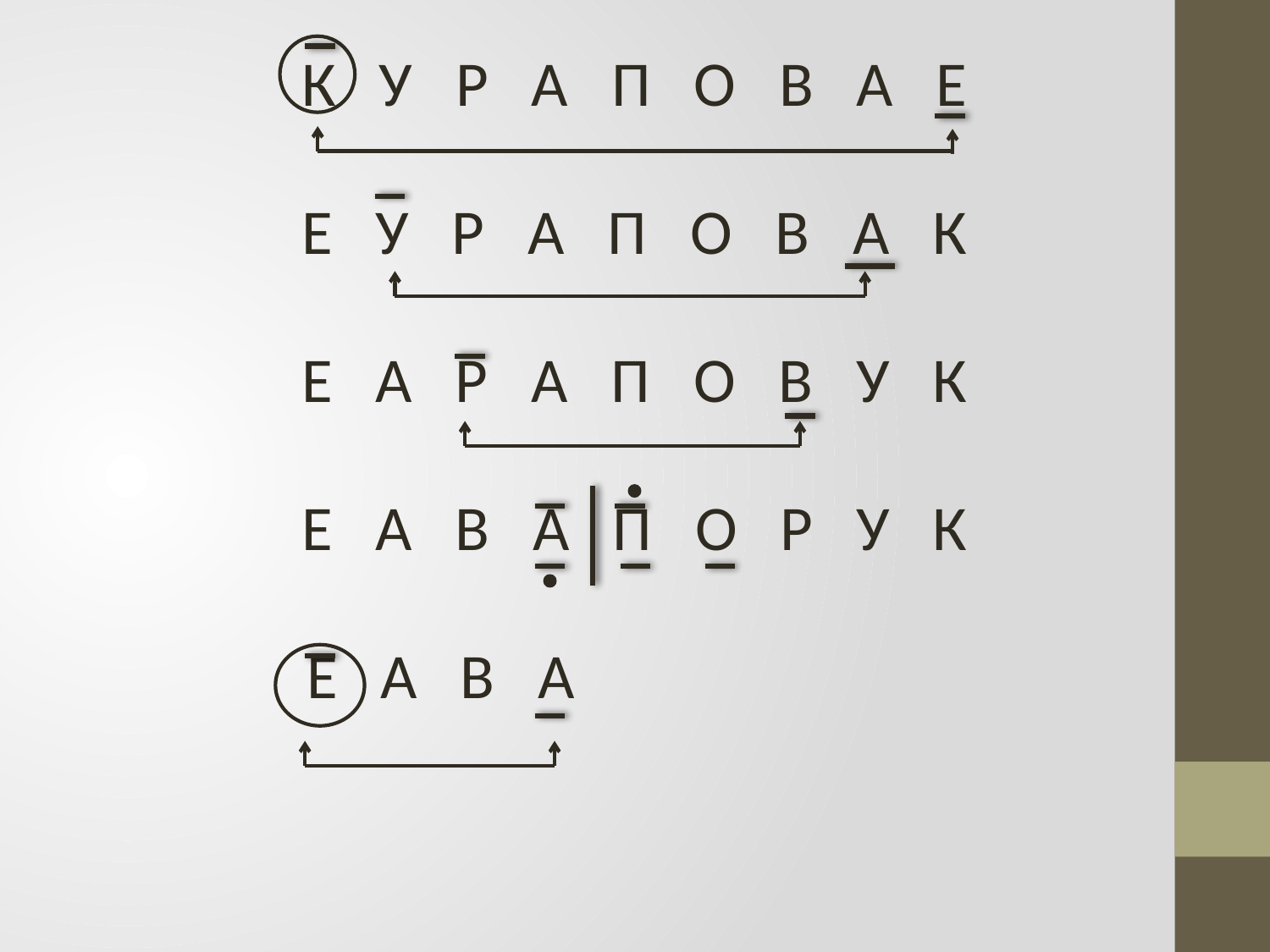

К   У   Р   А   П   О   В   А   Е

Е   У   Р   А   П   О   В   А   К

Е   А   Р   А   П   О   В   У   К

Е   А   В   А   П   О   Р   У   К

                Е   А   В   А